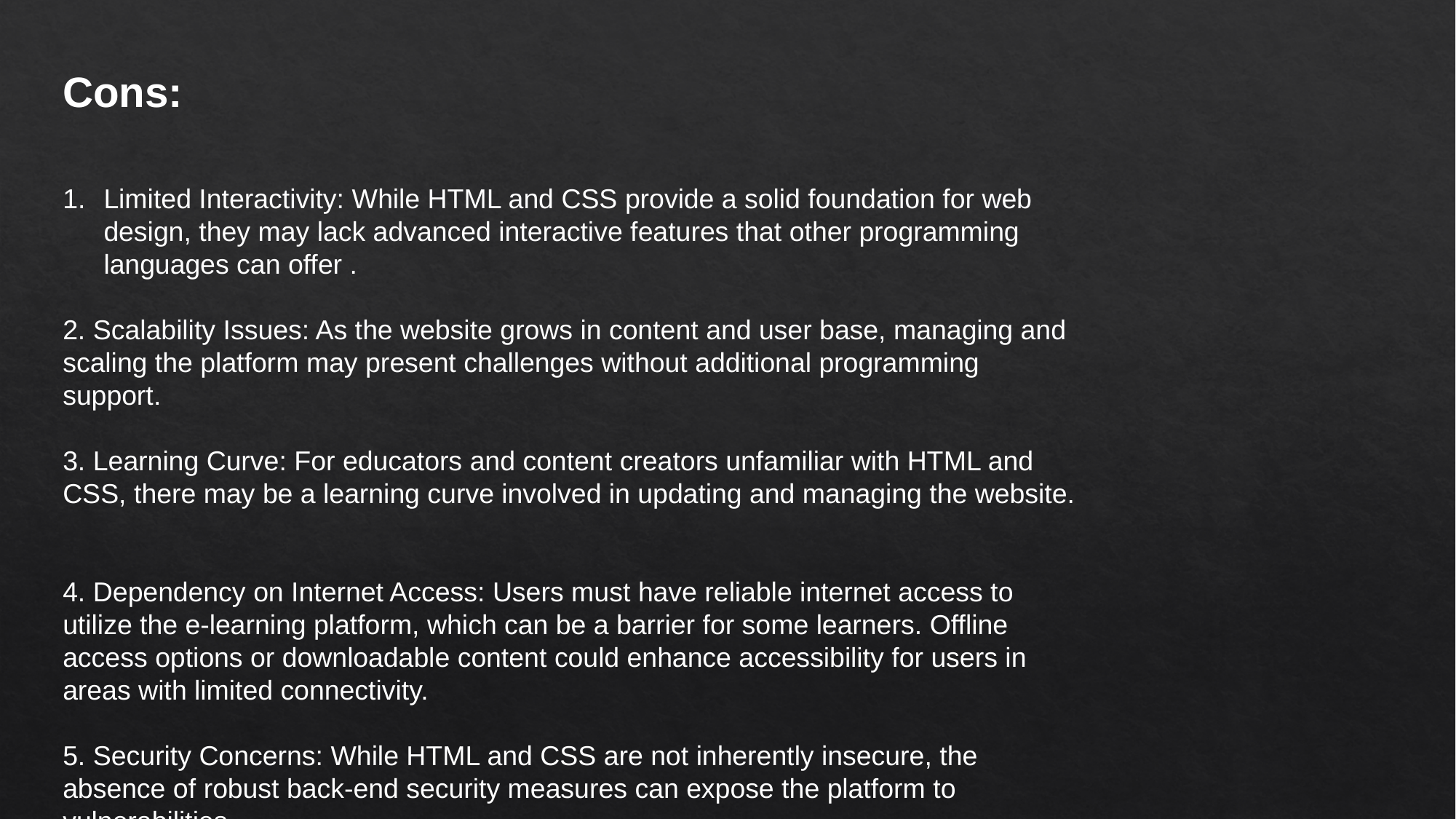

Cons:

Limited Interactivity: While HTML and CSS provide a solid foundation for web design, they may lack advanced interactive features that other programming languages can offer .

2. Scalability Issues: As the website grows in content and user base, managing and scaling the platform may present challenges without additional programming support.

3. Learning Curve: For educators and content creators unfamiliar with HTML and CSS, there may be a learning curve involved in updating and managing the website.

4. Dependency on Internet Access: Users must have reliable internet access to utilize the e-learning platform, which can be a barrier for some learners. Offline access options or downloadable content could enhance accessibility for users in areas with limited connectivity.

5. Security Concerns: While HTML and CSS are not inherently insecure, the absence of robust back-end security measures can expose the platform to vulnerabilities